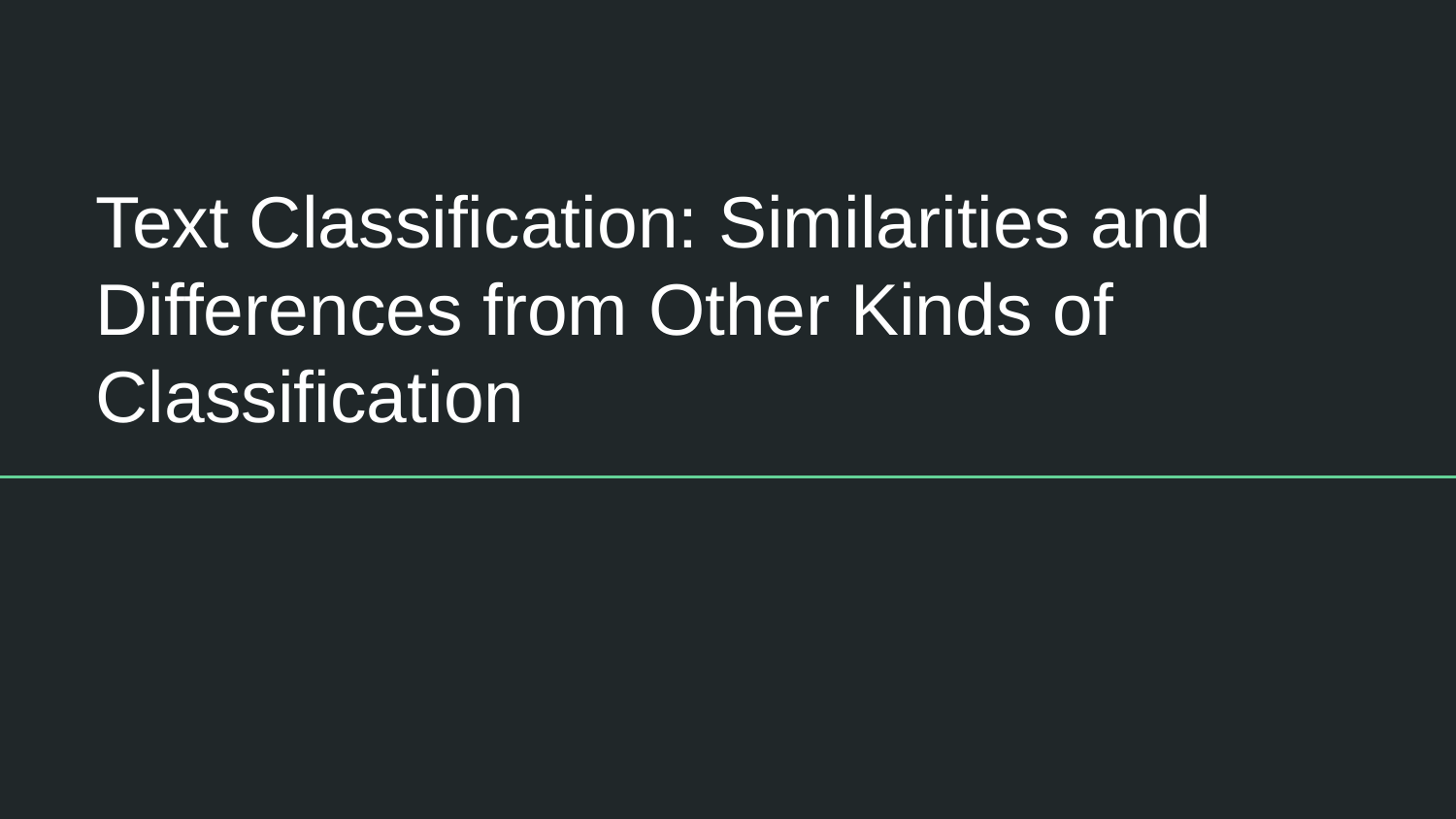

# Text Classification: Similarities and Differences from Other Kinds of Classification